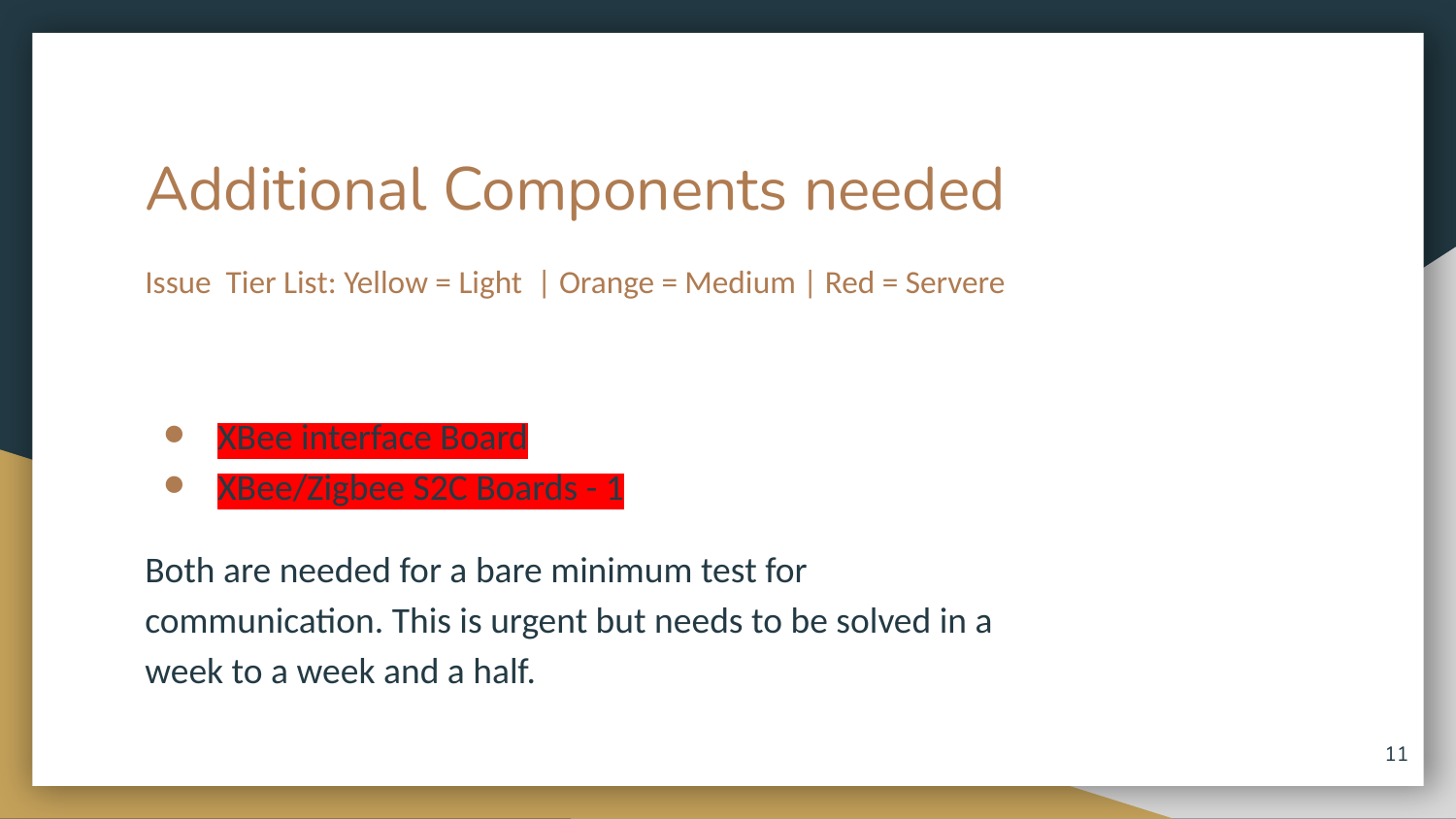

# Additional Components needed
Issue  Tier List: Yellow = Light  | Orange = Medium | Red = Servere
XBee interface Board
XBee/Zigbee S2C Boards - 1
Both are needed for a bare minimum test for communication. This is urgent but needs to be solved in a week to a week and a half.

11